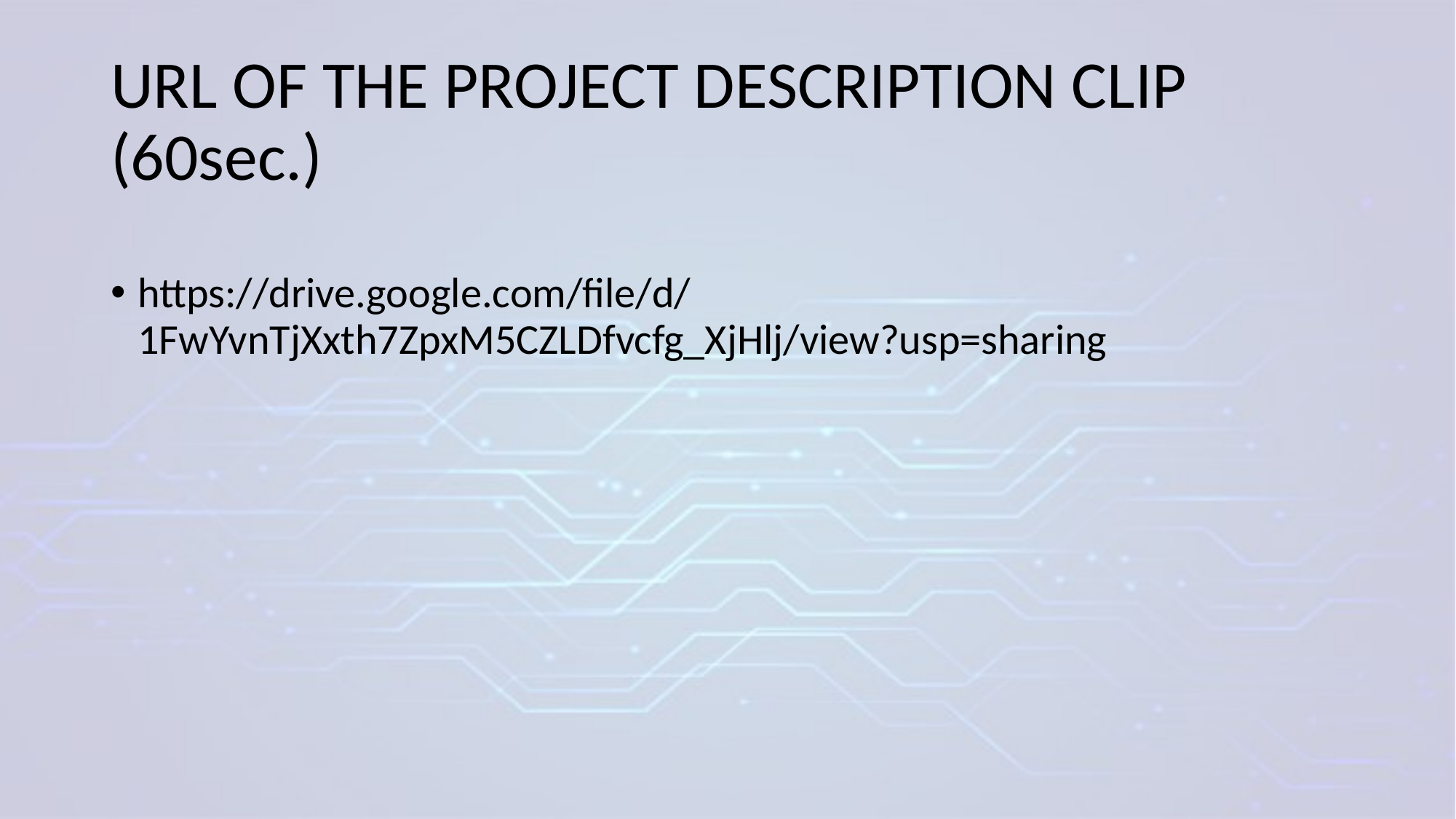

URL OF THE PROJECT DESCRIPTION CLIP (60sec.)

https://drive.google.com/file/d/1FwYvnTjXxth7ZpxM5CZLDfvcfg_XjHlj/view?usp=sharing